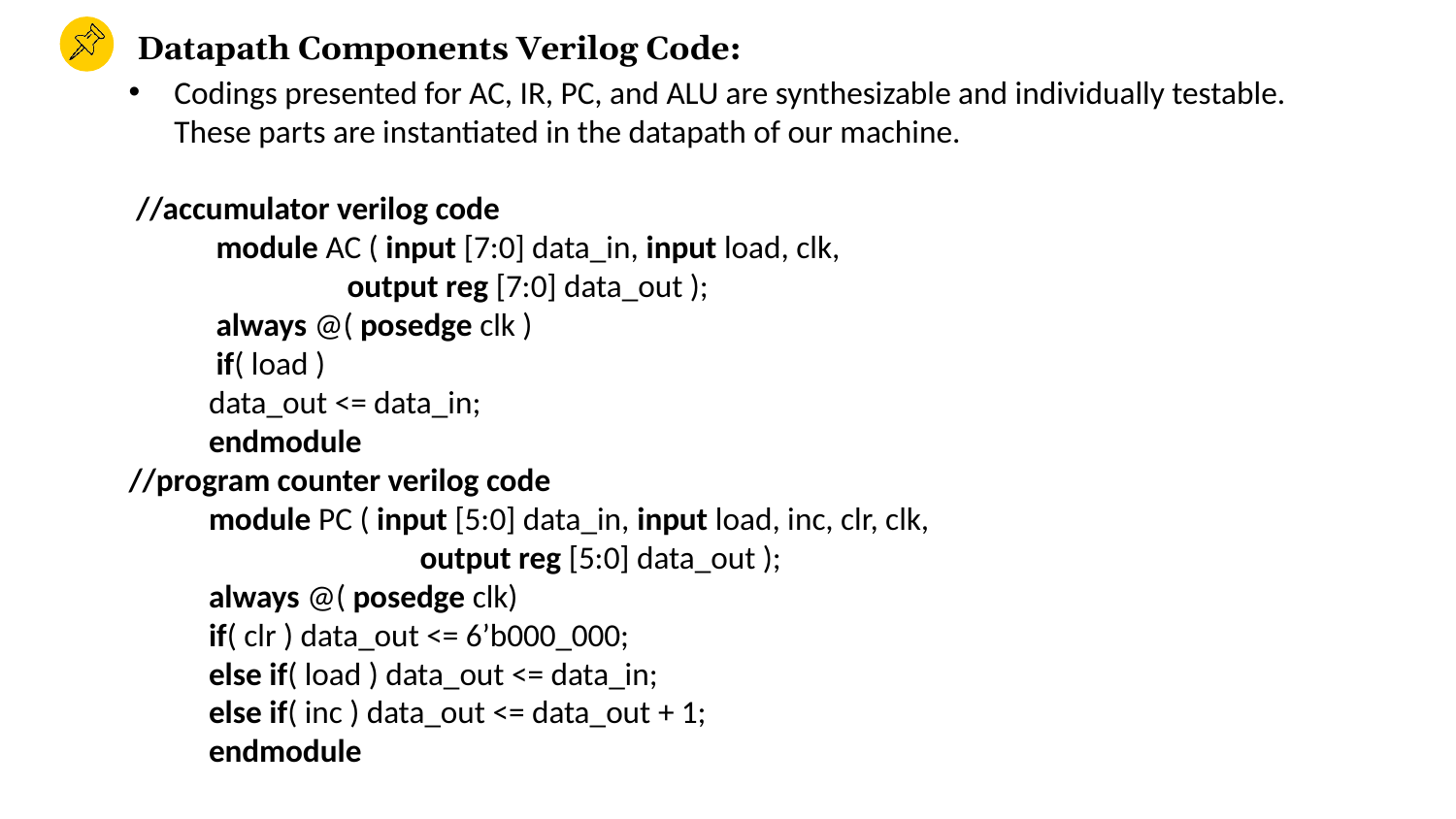

# Datapath Components Verilog Code:
Codings presented for AC, IR, PC, and ALU are synthesizable and individually testable. These parts are instantiated in the datapath of our machine.

 //accumulator verilog code
            module AC ( input [7:0] data_in, input load, clk,
                              output reg [7:0] data_out );
            always @( posedge clk )
            if( load )
           data_out <= data_in;
           endmodule
//program counter verilog code
           module PC ( input [5:0] data_in, input load, inc, clr, clk,
                                        output reg [5:0] data_out );
           always @( posedge clk)
           if( clr ) data_out <= 6’b000_000;
           else if( load ) data_out <= data_in;
           else if( inc ) data_out <= data_out + 1;
           endmodule